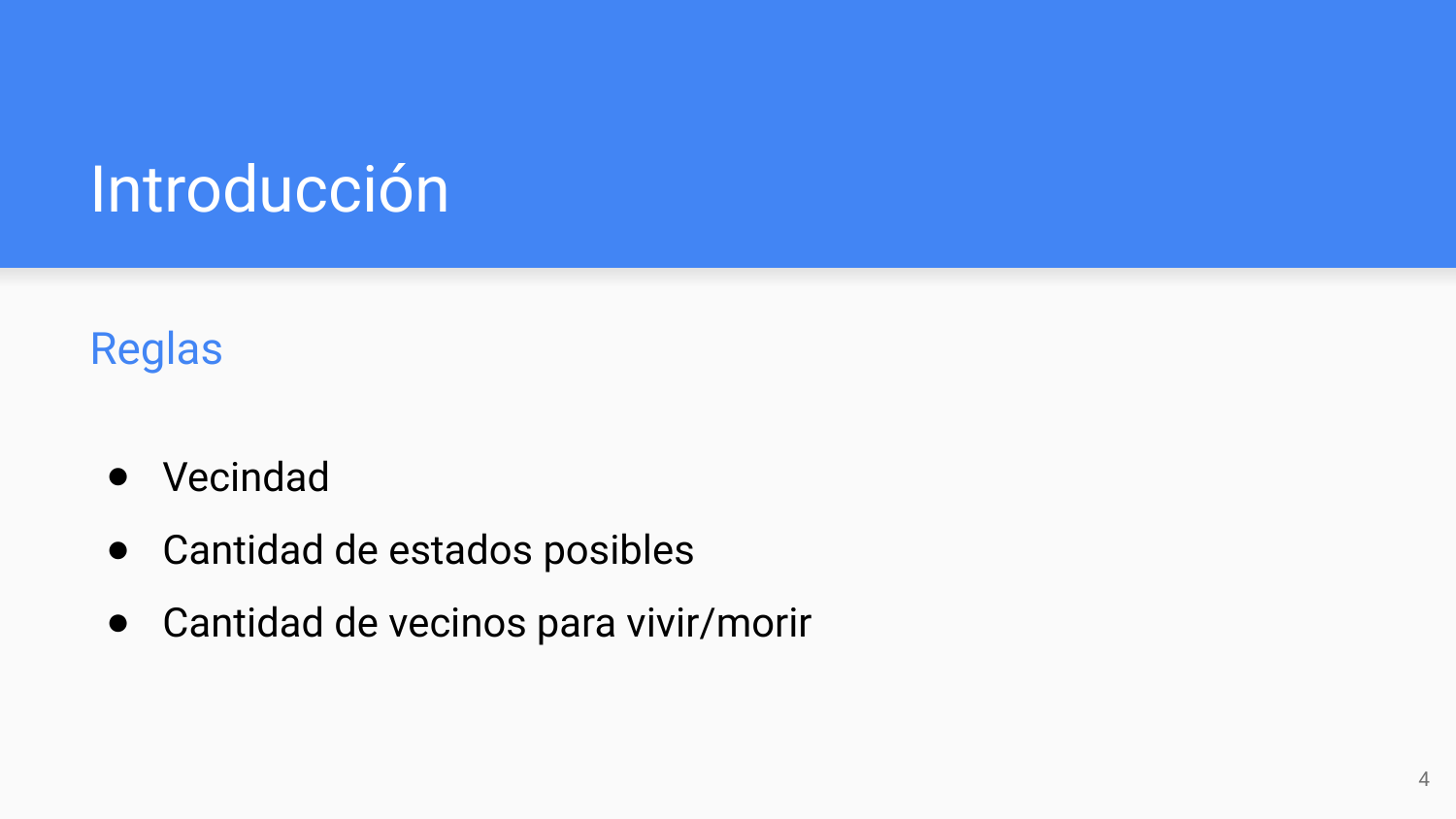

# Introducción
Reglas

Vecindad
Cantidad de estados posibles
Cantidad de vecinos para vivir/morir
4